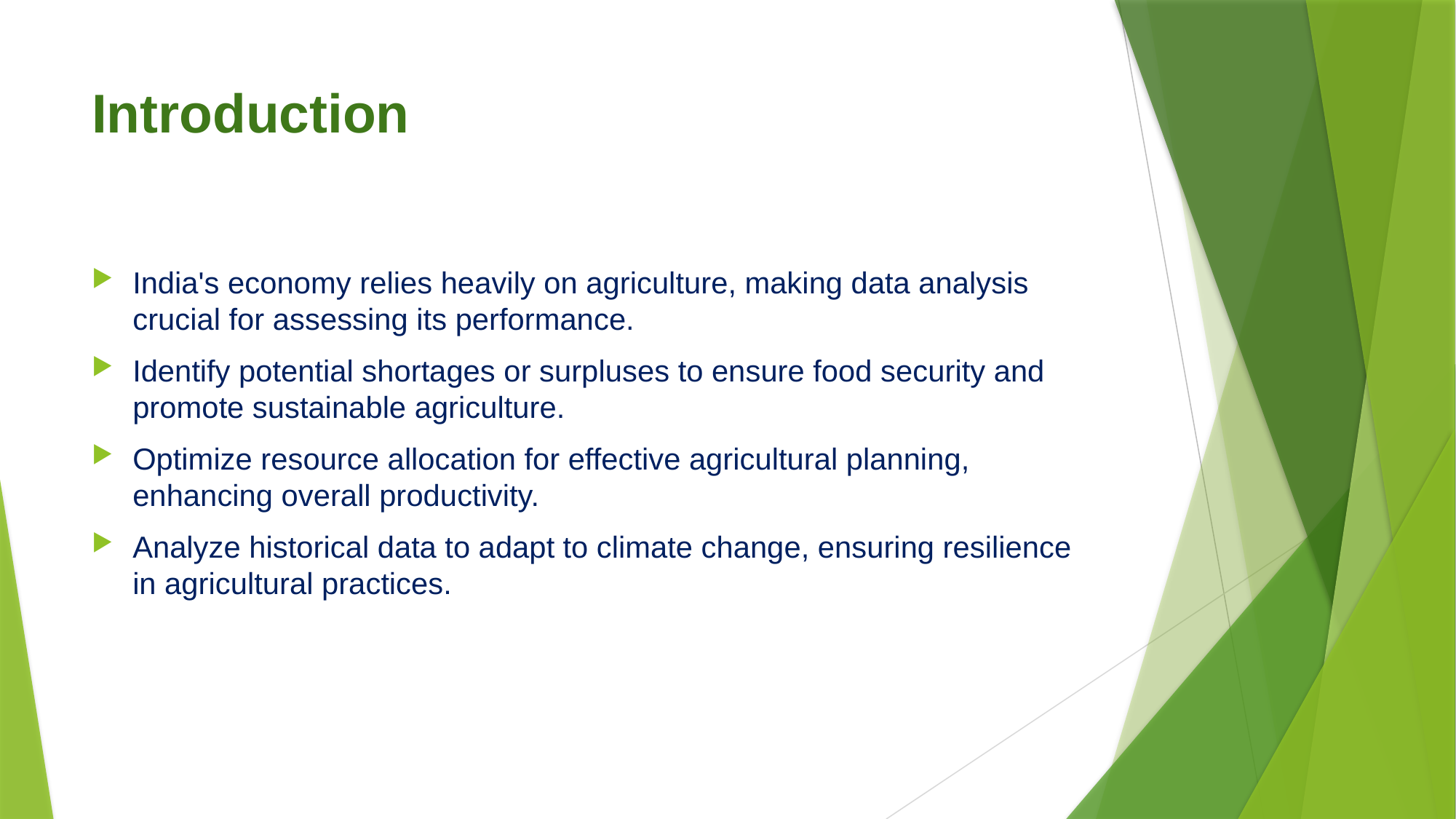

# Introduction
India's economy relies heavily on agriculture, making data analysis crucial for assessing its performance.
Identify potential shortages or surpluses to ensure food security and promote sustainable agriculture.
Optimize resource allocation for effective agricultural planning, enhancing overall productivity.
Analyze historical data to adapt to climate change, ensuring resilience in agricultural practices.